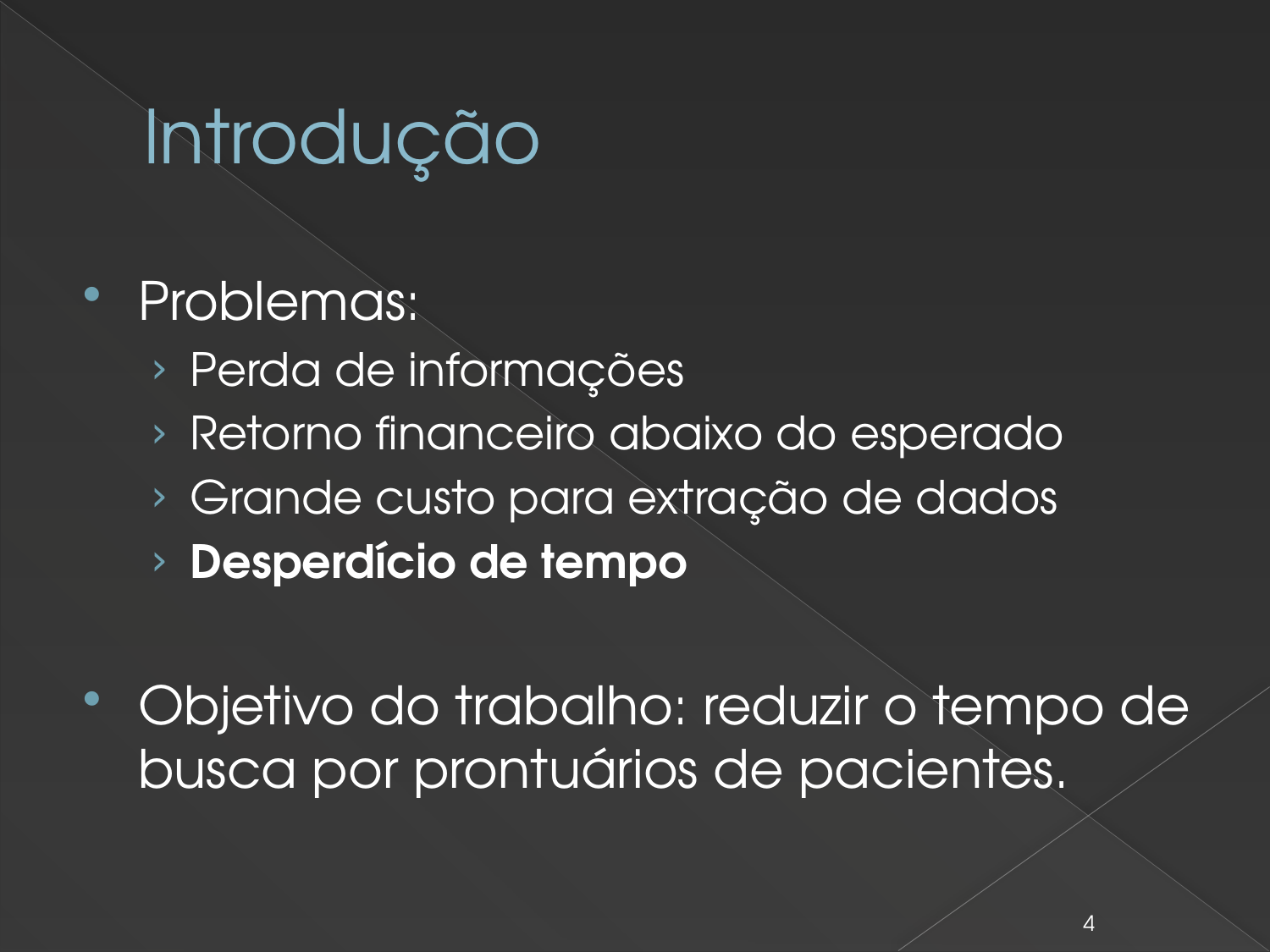

# Introdução
Problemas:
Perda de informações
Retorno financeiro abaixo do esperado
Grande custo para extração de dados
Desperdício de tempo

Objetivo do trabalho: reduzir o tempo de busca por prontuários de pacientes.

4